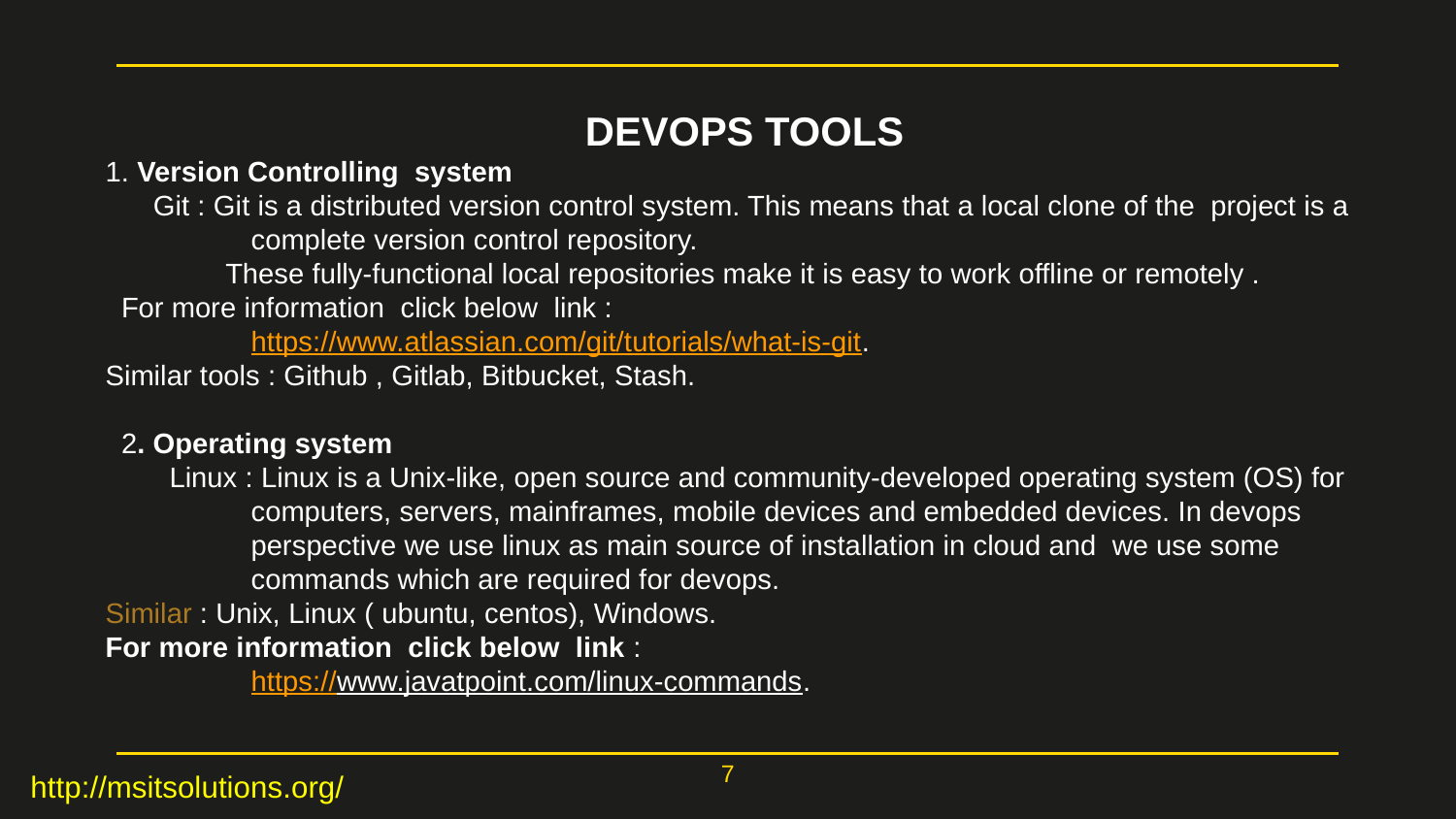

DEVOPS TOOLS
1. Version Controlling  system
      Git : Git is a distributed version control system. This means that a local clone of the  project is a 	complete version control repository.
               These fully-functional local repositories make it is easy to work offline or remotely .
  For more information  click below  link :
	https://www.atlassian.com/git/tutorials/what-is-git.
Similar tools : Github , Gitlab, Bitbucket, Stash.

  2. Operating system
        Linux : Linux is a Unix-like, open source and community-developed operating system (OS) for 	computers, servers, mainframes, mobile devices and embedded devices. In devops 	perspective we use linux as main source of installation in cloud and  we use some 	commands which are required for devops.
Similar : Unix, Linux ( ubuntu, centos), Windows.
For more information  click below  link :
 	https://www.javatpoint.com/linux-commands.

7
http://msitsolutions.org/